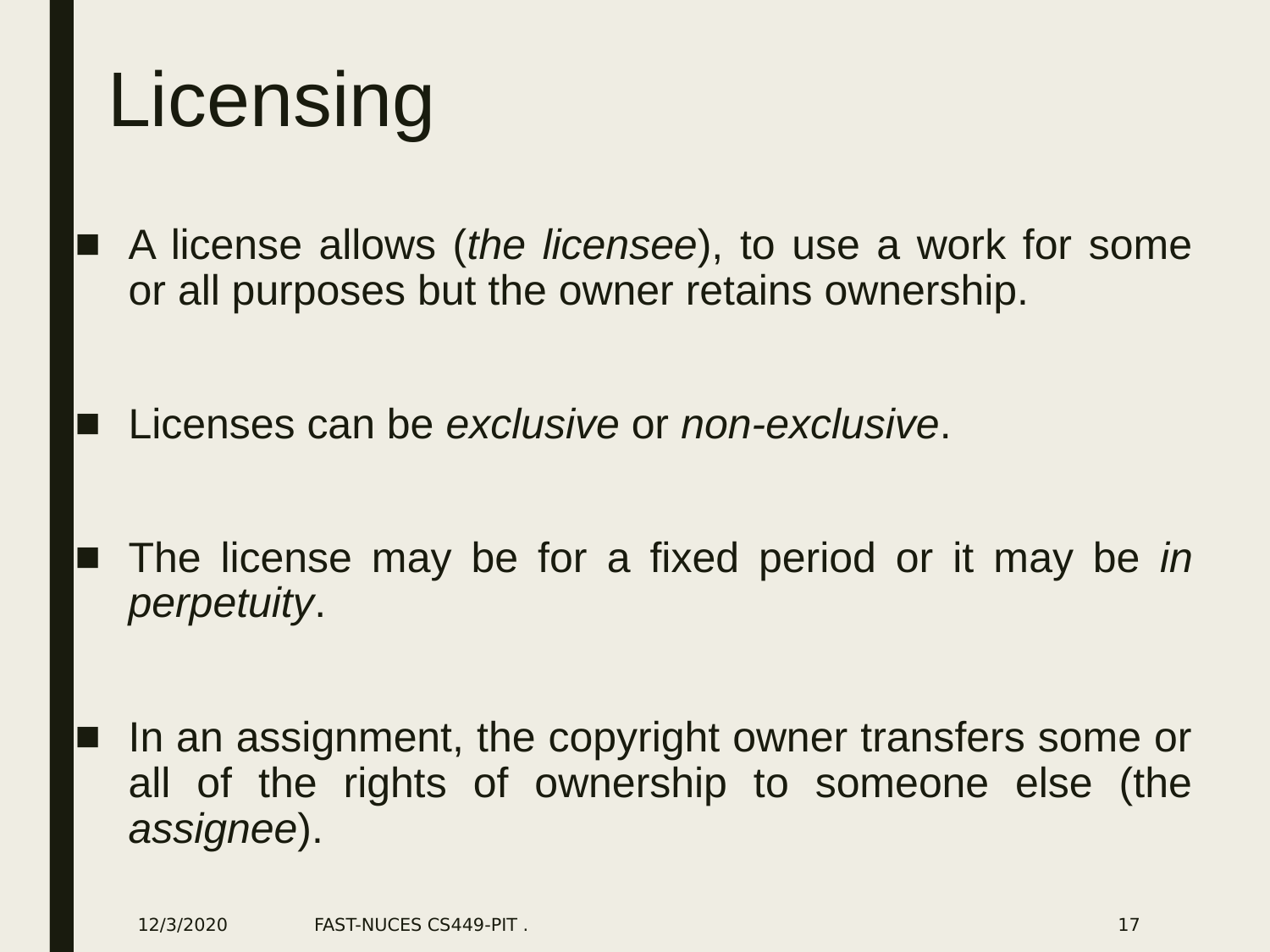

# Licensing
A license allows (the licensee), to use a work for some or all purposes but the owner retains ownership.

Licenses can be exclusive or non-exclusive.

The license may be for a fixed period or it may be in perpetuity.

In an assignment, the copyright owner transfers some or all of the rights of ownership to someone else (the assignee).
12/3/2020
FAST-NUCES CS449-PIT .
17